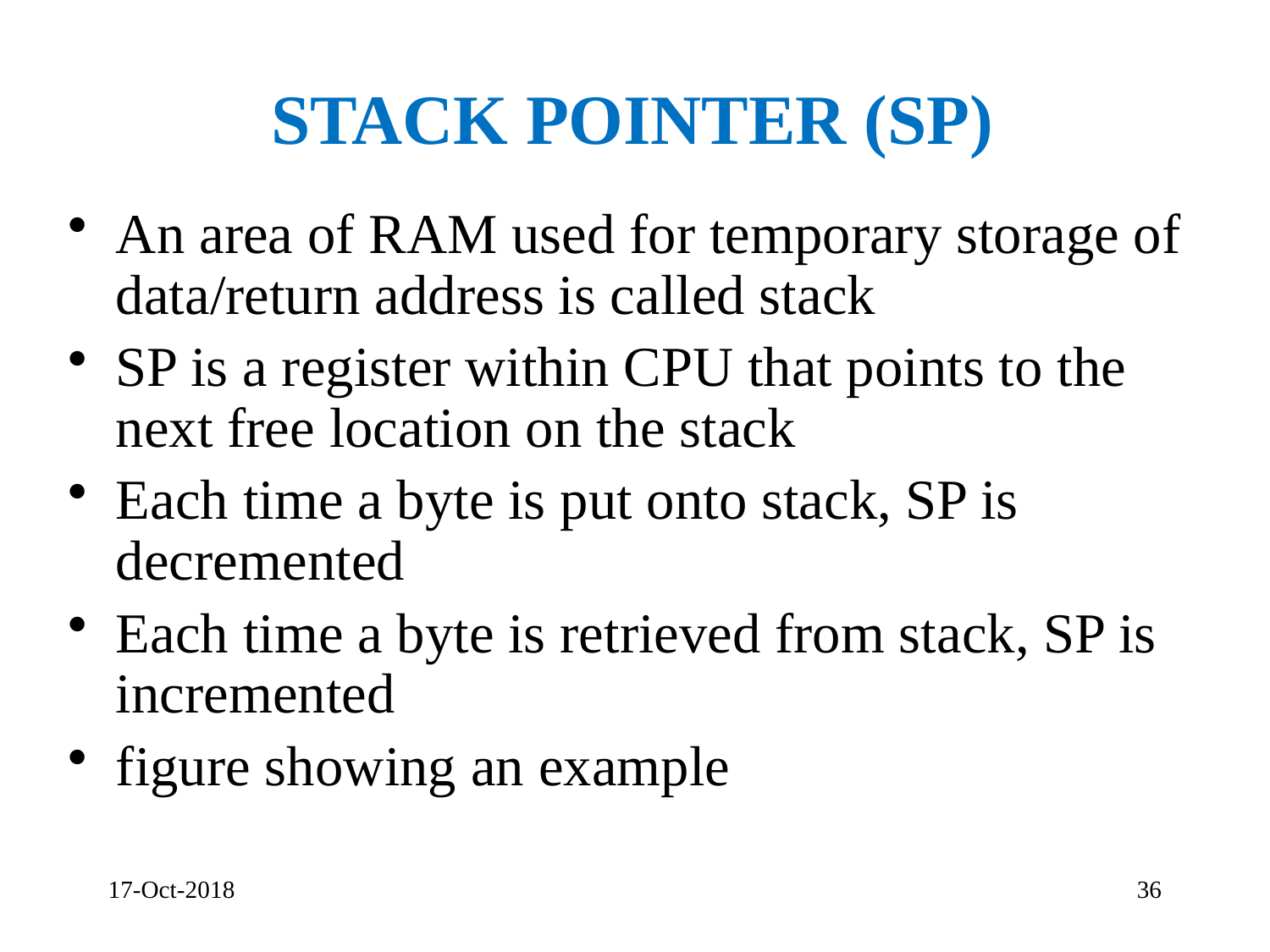

# Stack pointer (SP)
An area of RAM used for temporary storage of data/return address is called stack
SP is a register within CPU that points to the next free location on the stack
Each time a byte is put onto stack, SP is decremented
Each time a byte is retrieved from stack, SP is incremented
figure showing an example
17-Oct-2018
36